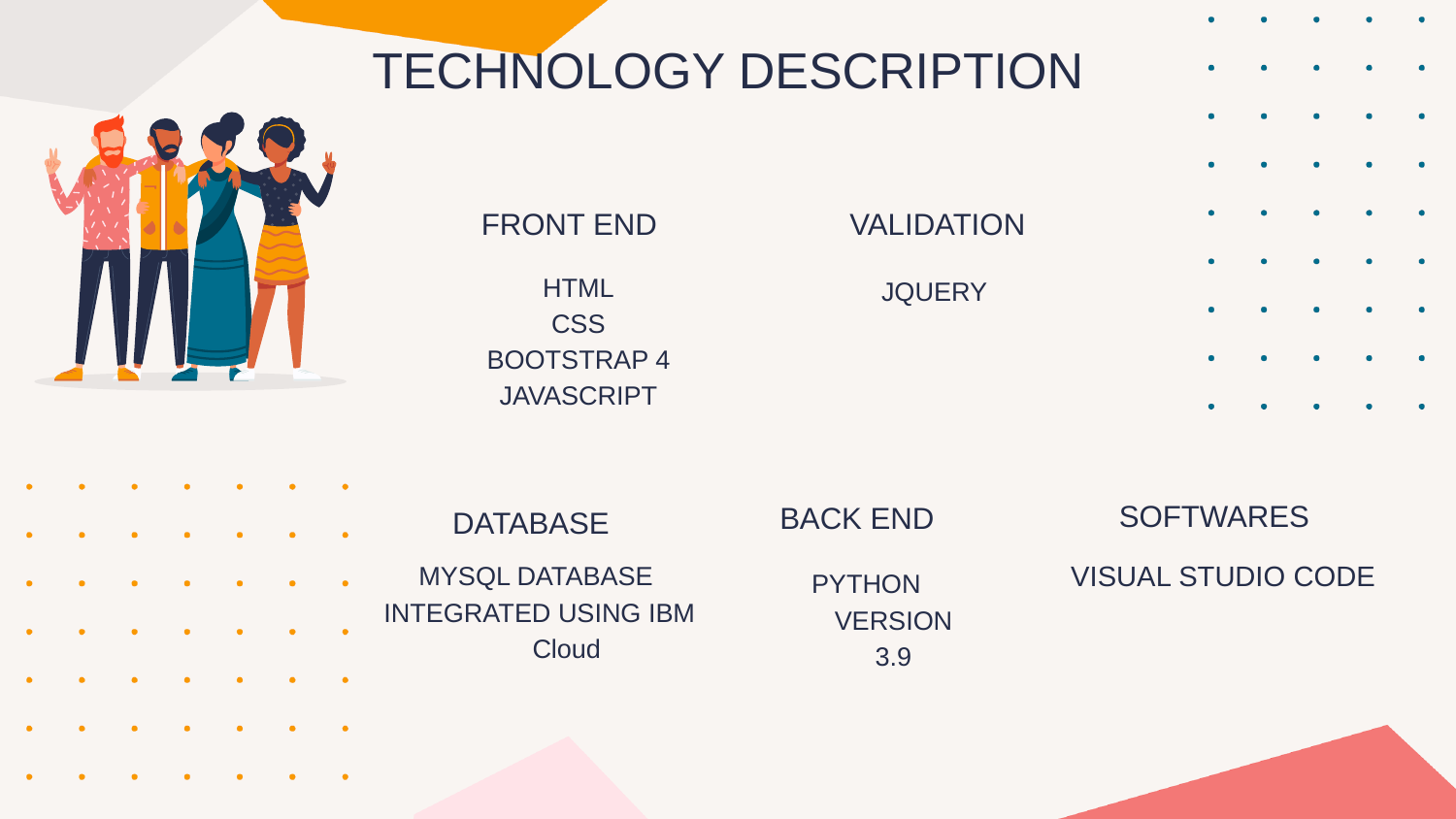

# TECHNOLOGY DESCRIPTION

VALIDATION
FRONT END
HTML
CSS
BOOTSTRAP 4
JAVASCRIPT

JQUERY
SOFTWARES
BACK END
DATABASE
VISUAL STUDIO CODE
MYSQL DATABASE
INTEGRATED USING IBM Cloud
PYTHON VERSION 3.9